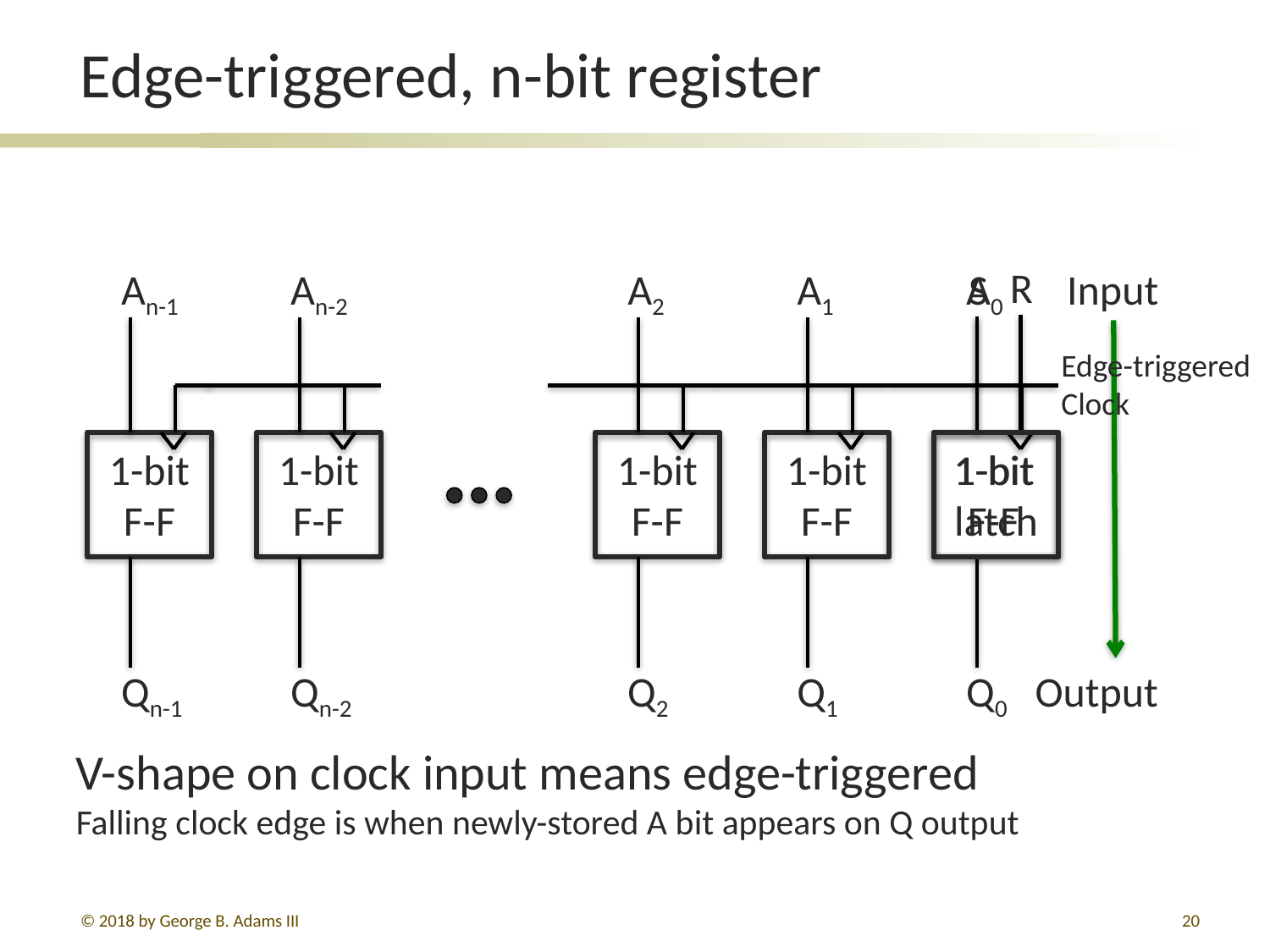

# Edge-triggered, n-bit register
R
S

1-bit
latch
An-1

1-bit
F-F
Qn-1
An-2

1-bit
F-F
Qn-2
A2

1-bit
F-F
Q2
A1

1-bit
F-F
Q1
A0
Edge-triggered
Clock
1-bit
F-F

Input

Q0
Output
V-shape on clock input means edge-triggered
Falling clock edge is when newly-stored A bit appears on Q output
© 2018 by George B. Adams III
20